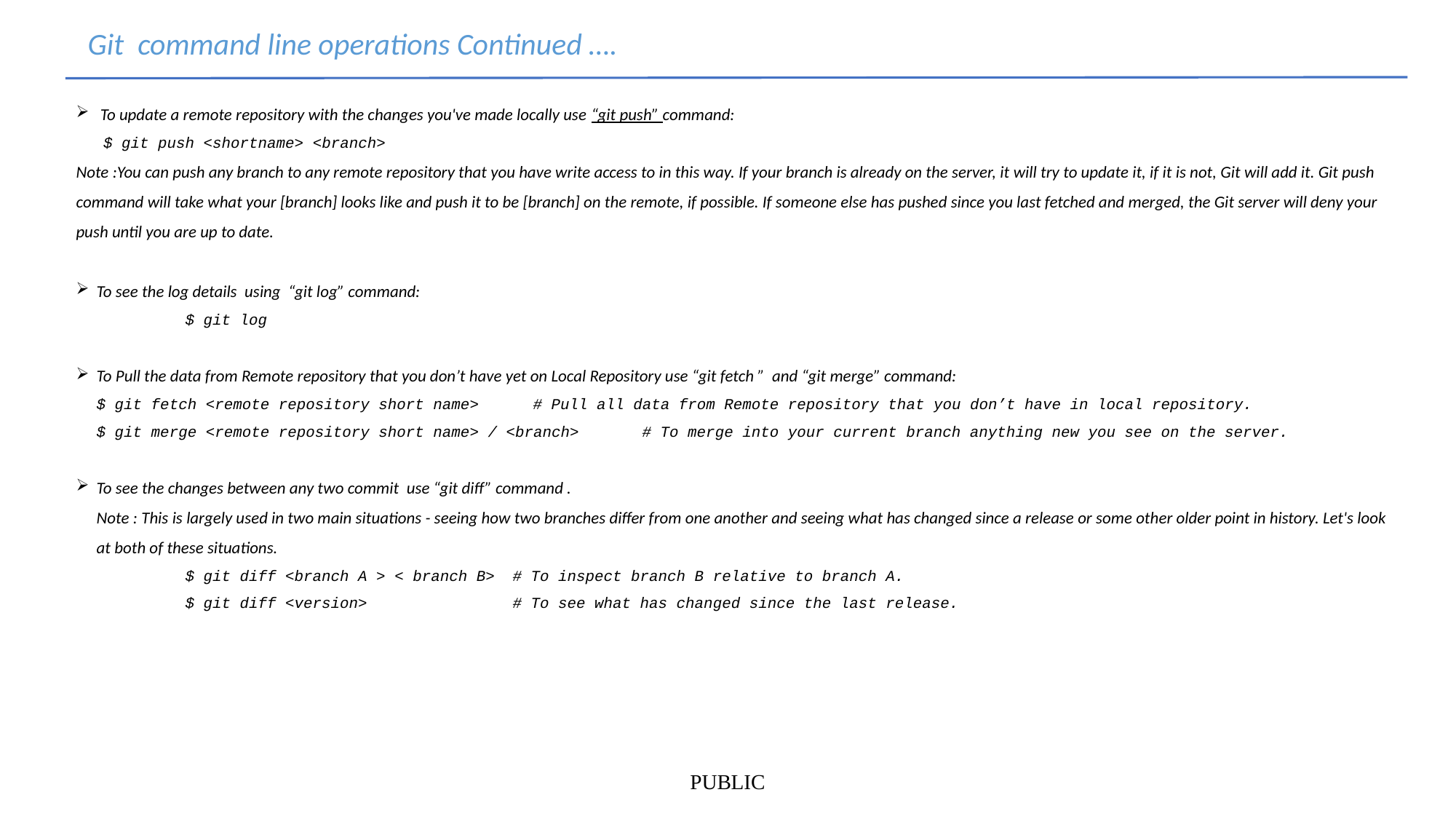

Git  command line operations Continued ….
 To update a remote repository with the changes you've made locally use “git push” command:
   $ git push <shortname> <branch>
Note :You can push any branch to any remote repository that you have write access to in this way. If your branch is already on the server, it will try to update it, if it is not, Git will add it. Git push command will take what your [branch] looks like and push it to be [branch] on the remote, if possible. If someone else has pushed since you last fetched and merged, the Git server will deny your push until you are up to date.

To see the log details  using  “git log” command:
	$ git log

To Pull the data from Remote repository that you don’t have yet on Local Repository use “git fetch ”  and “git merge” command:
$ git fetch <remote repository short name>	# Pull all data from Remote repository that you don’t have in local repository.
$ git merge <remote repository short name> / <branch>	# To merge into your current branch anything new you see on the server.
To see the changes between any two commit  use “git diff” command .
Note : This is largely used in two main situations - seeing how two branches differ from one another and seeing what has changed since a release or some other older point in history. Let's look at both of these situations.
	$ git diff <branch A > < branch B>	# To inspect branch B relative to branch A.
	$ git diff <version>		# To see what has changed since the last release.

PUBLIC